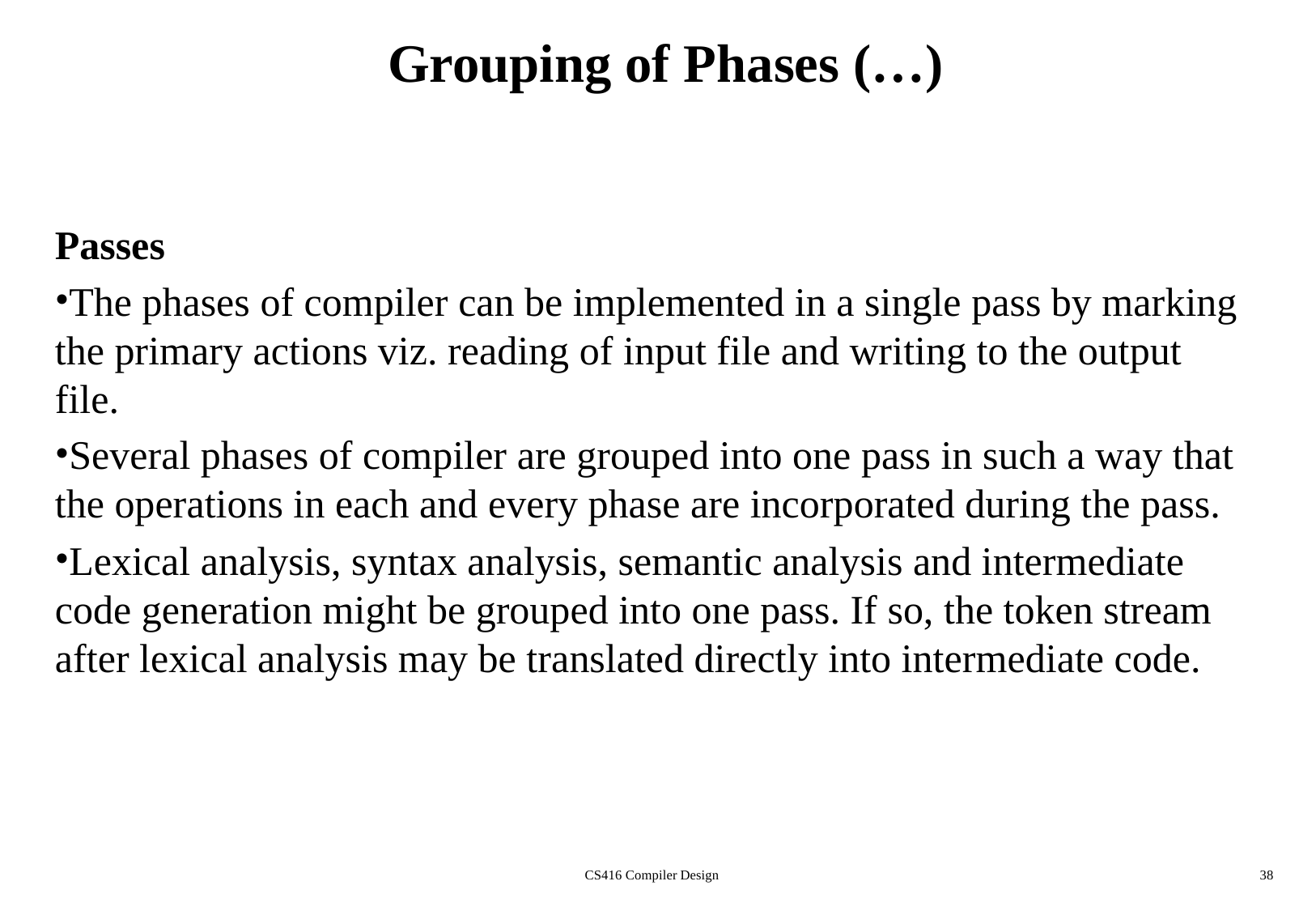

# Grouping of Phases (…)
Passes
The phases of compiler can be implemented in a single pass by marking the primary actions viz. reading of input file and writing to the output file.
Several phases of compiler are grouped into one pass in such a way that the operations in each and every phase are incorporated during the pass.
Lexical analysis, syntax analysis, semantic analysis and intermediate code generation might be grouped into one pass. If so, the token stream after lexical analysis may be translated directly into intermediate code.

CS416 Compiler Design
38